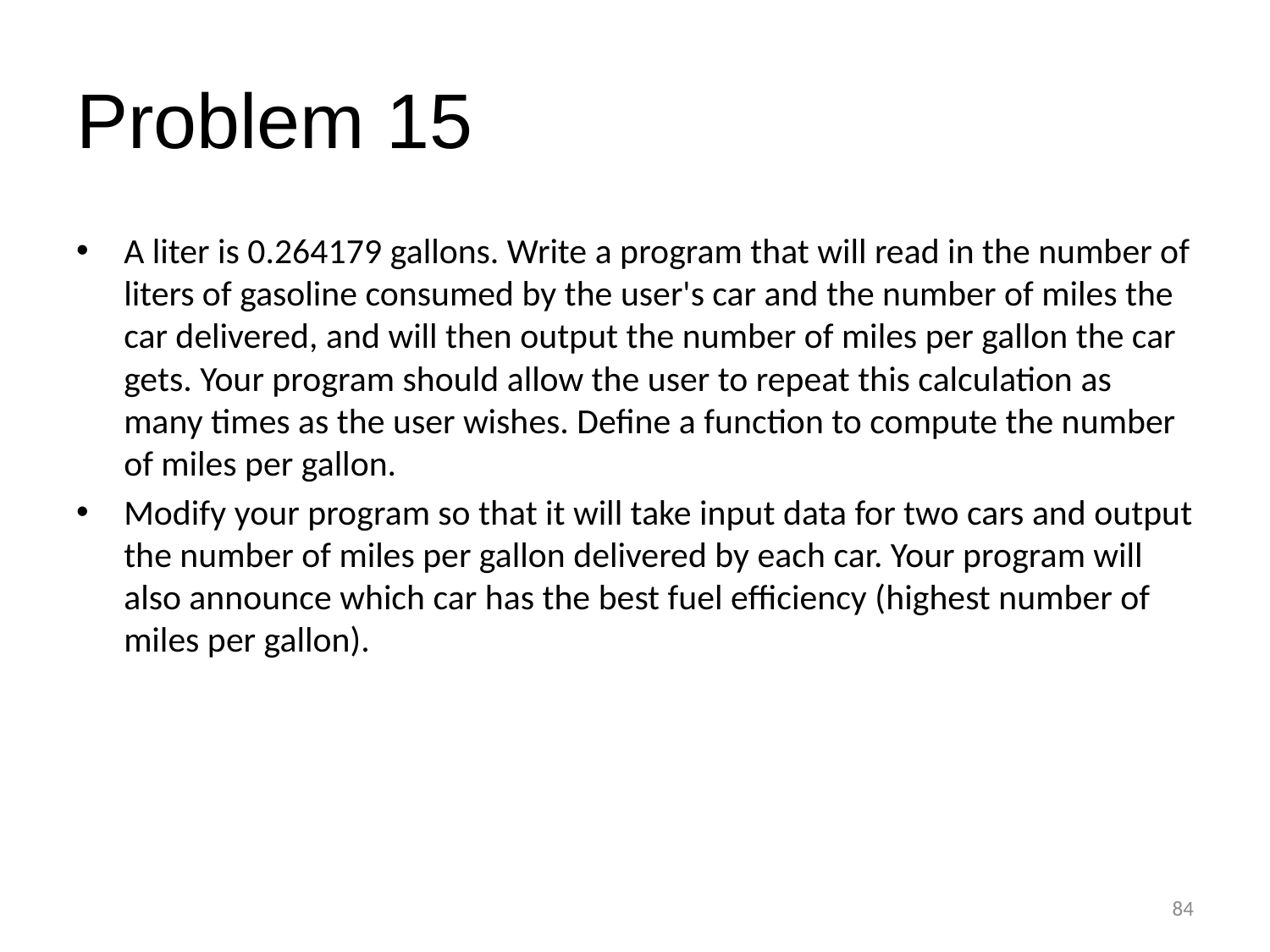

# Problem 15
A liter is 0.264179 gallons. Write a program that will read in the number of liters of gasoline consumed by the user's car and the number of miles the car delivered, and will then output the number of miles per gallon the car gets. Your program should allow the user to repeat this calculation as many times as the user wishes. Define a function to compute the number of miles per gallon.
Modify your program so that it will take input data for two cars and output the number of miles per gallon delivered by each car. Your program will also announce which car has the best fuel efficiency (highest number of miles per gallon).

84